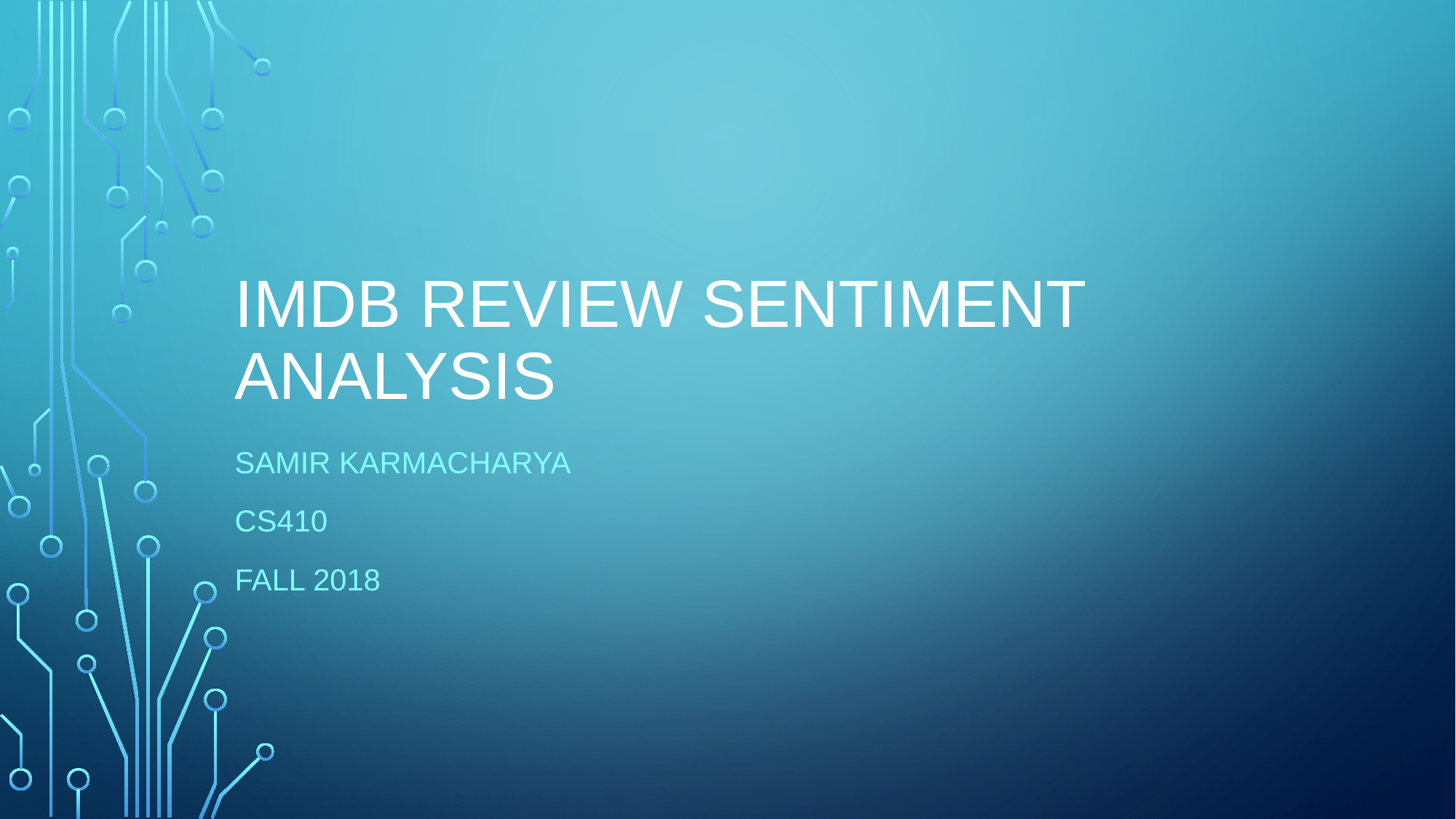

# IMDB REVIEW Sentiment Analysis
Samir Karmacharya
CS410
Fall 2018